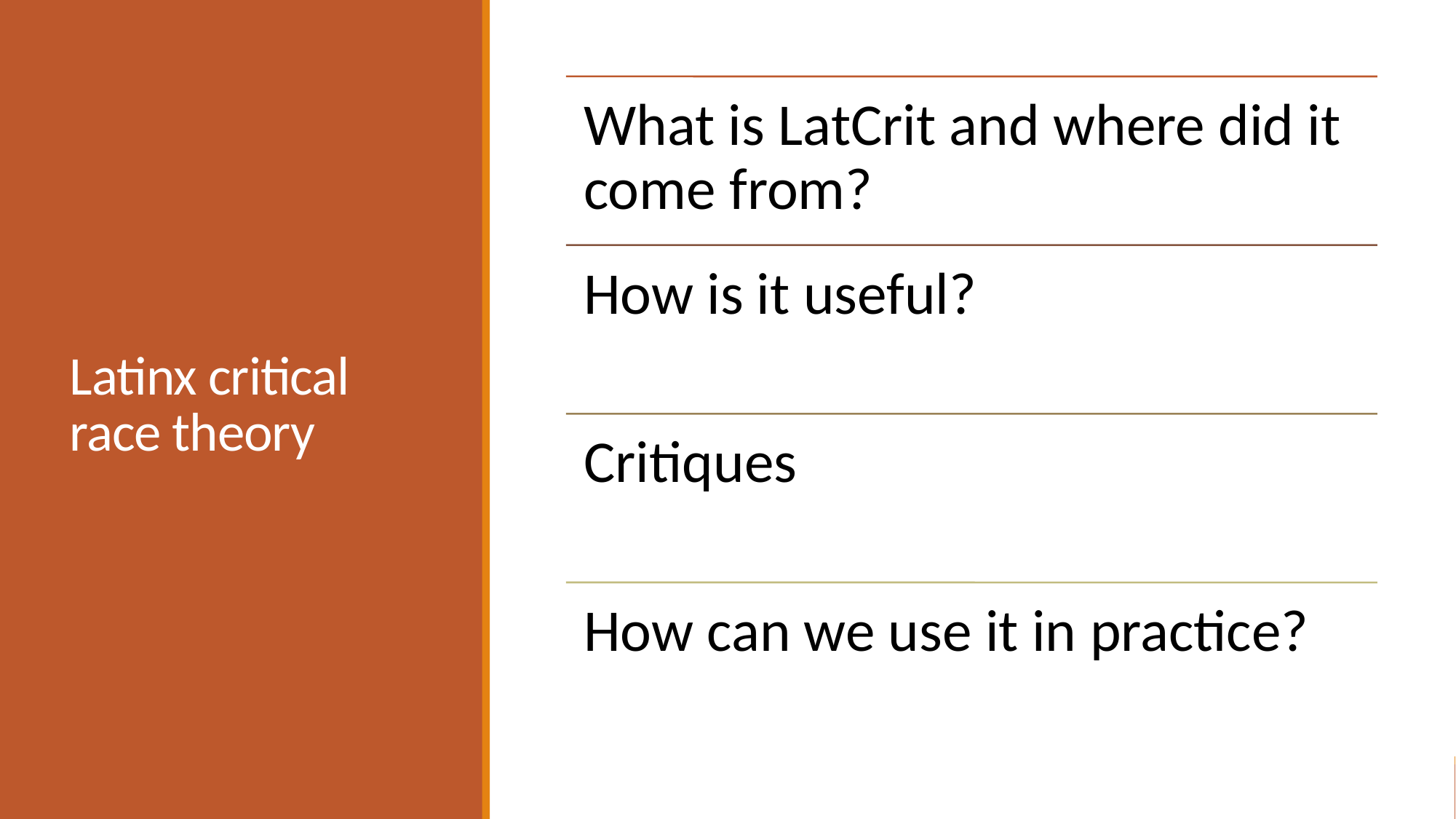

# Latinx critical race theory
What is LatCrit and where did it come from?
How is it useful?
Critiques
How can we use it in practice?